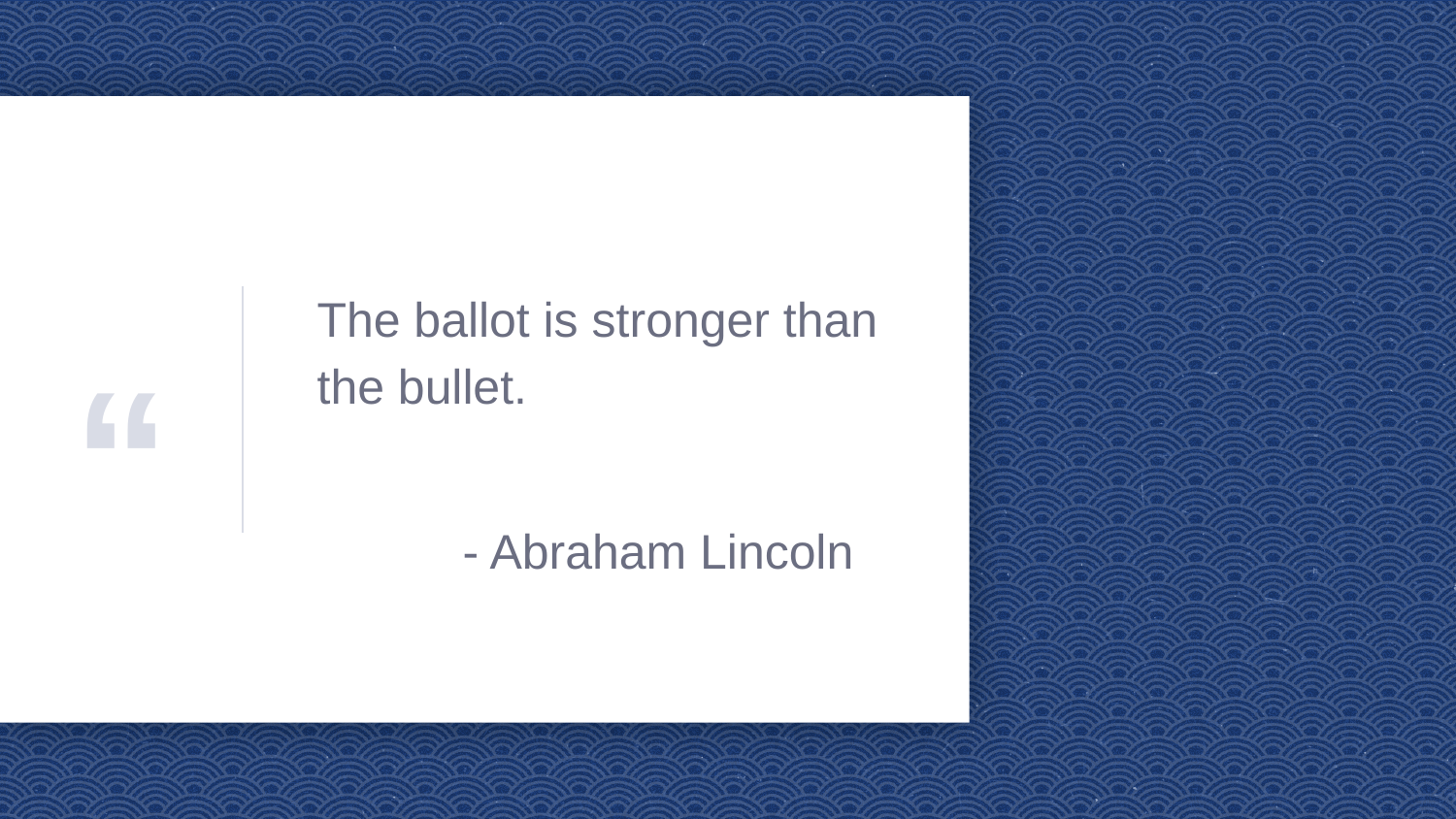

The ballot is stronger than the bullet.

	- Abraham Lincoln